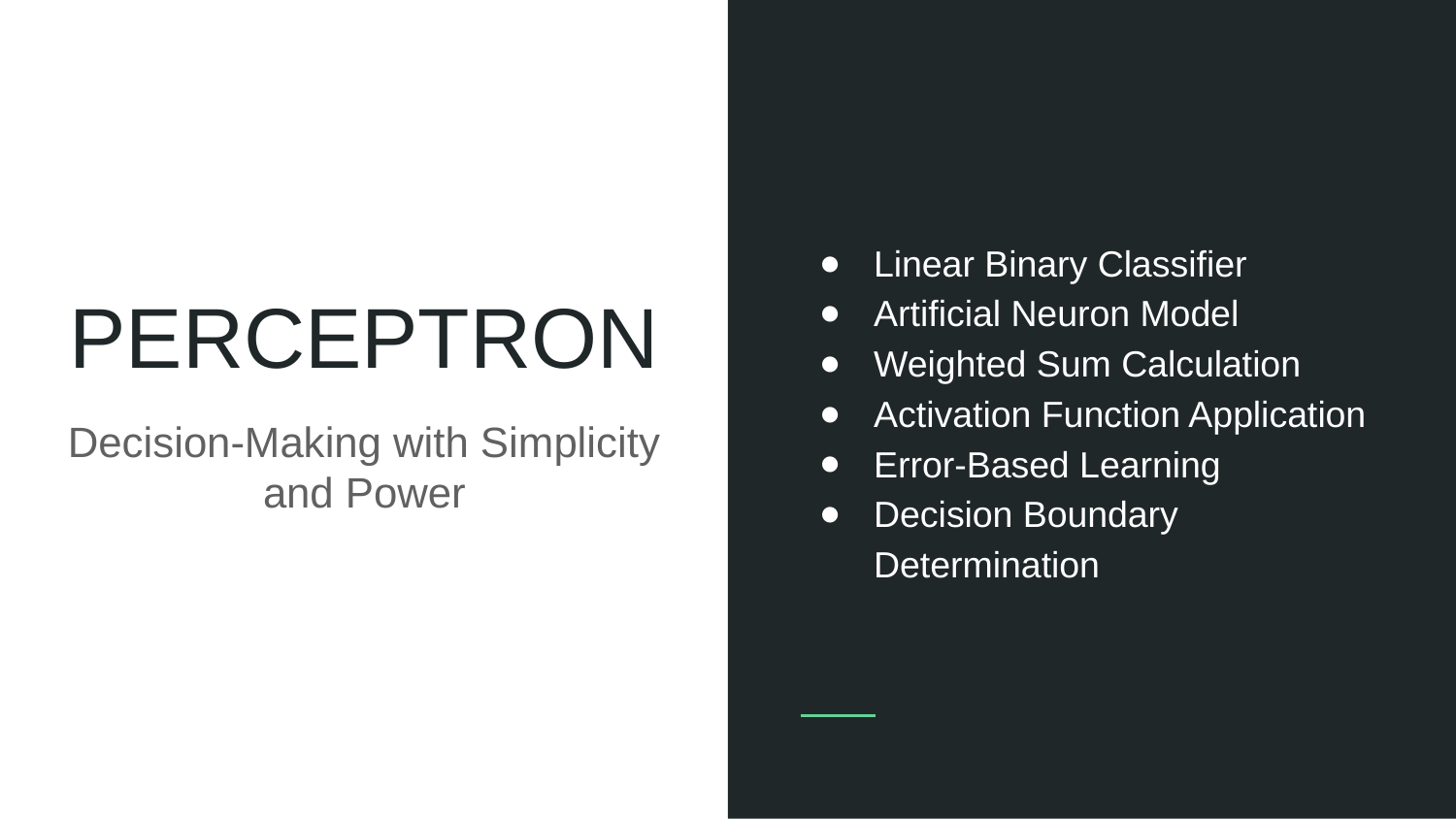

Linear Binary Classifier
Artificial Neuron Model
Weighted Sum Calculation
Activation Function Application
Error-Based Learning
Decision Boundary Determination
# PERCEPTRON
Decision-Making with Simplicity and Power